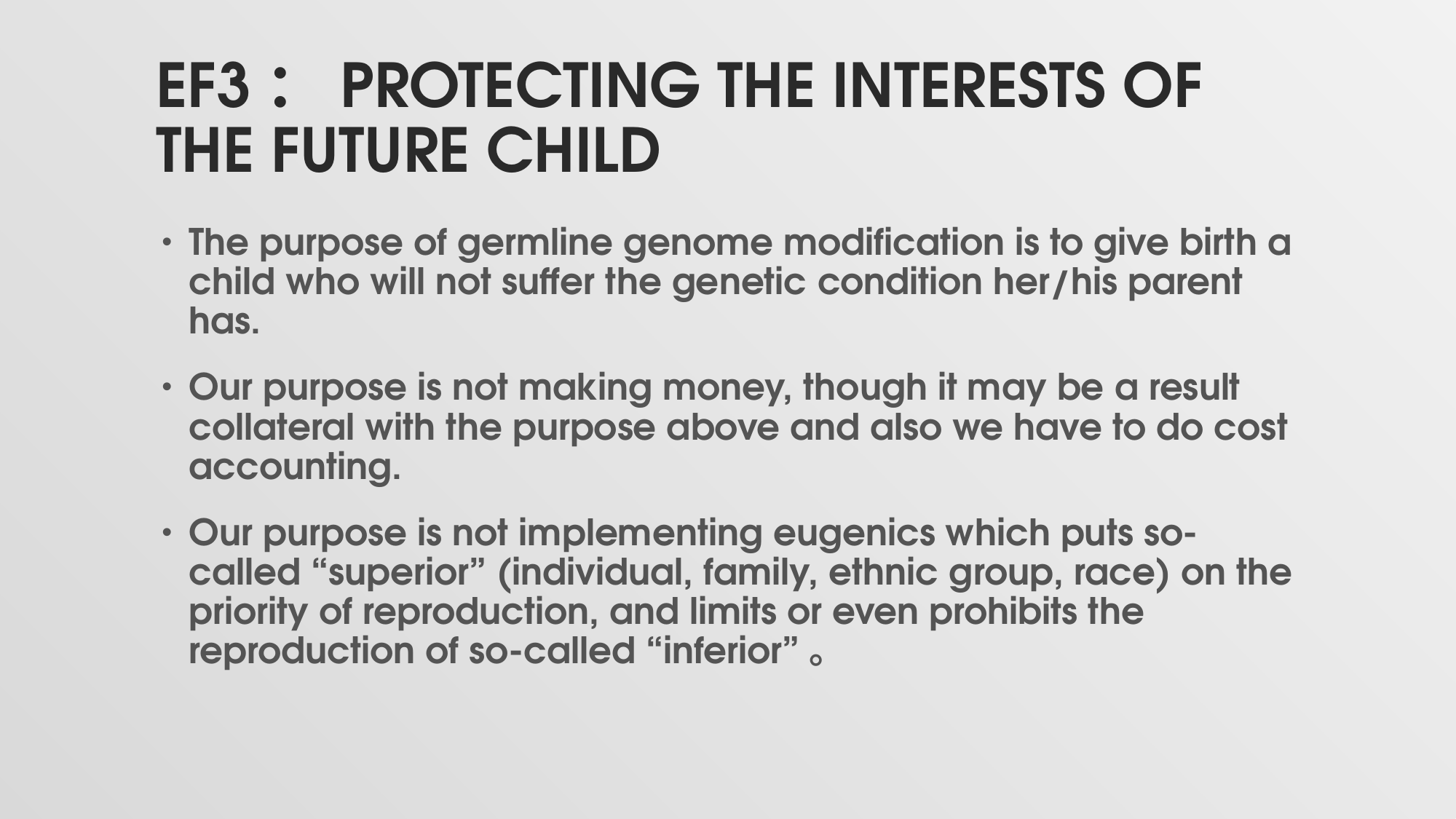

# EF3：Protecting the interests of the future child
The purpose of germline genome modification is to give birth a child who will not suffer the genetic condition her/his parent has.
Our purpose is not making money, though it may be a result collateral with the purpose above and also we have to do cost accounting.
Our purpose is not implementing eugenics which puts so-called “superior” (individual, family, ethnic group, race) on the priority of reproduction, and limits or even prohibits the reproduction of so-called “inferior”。